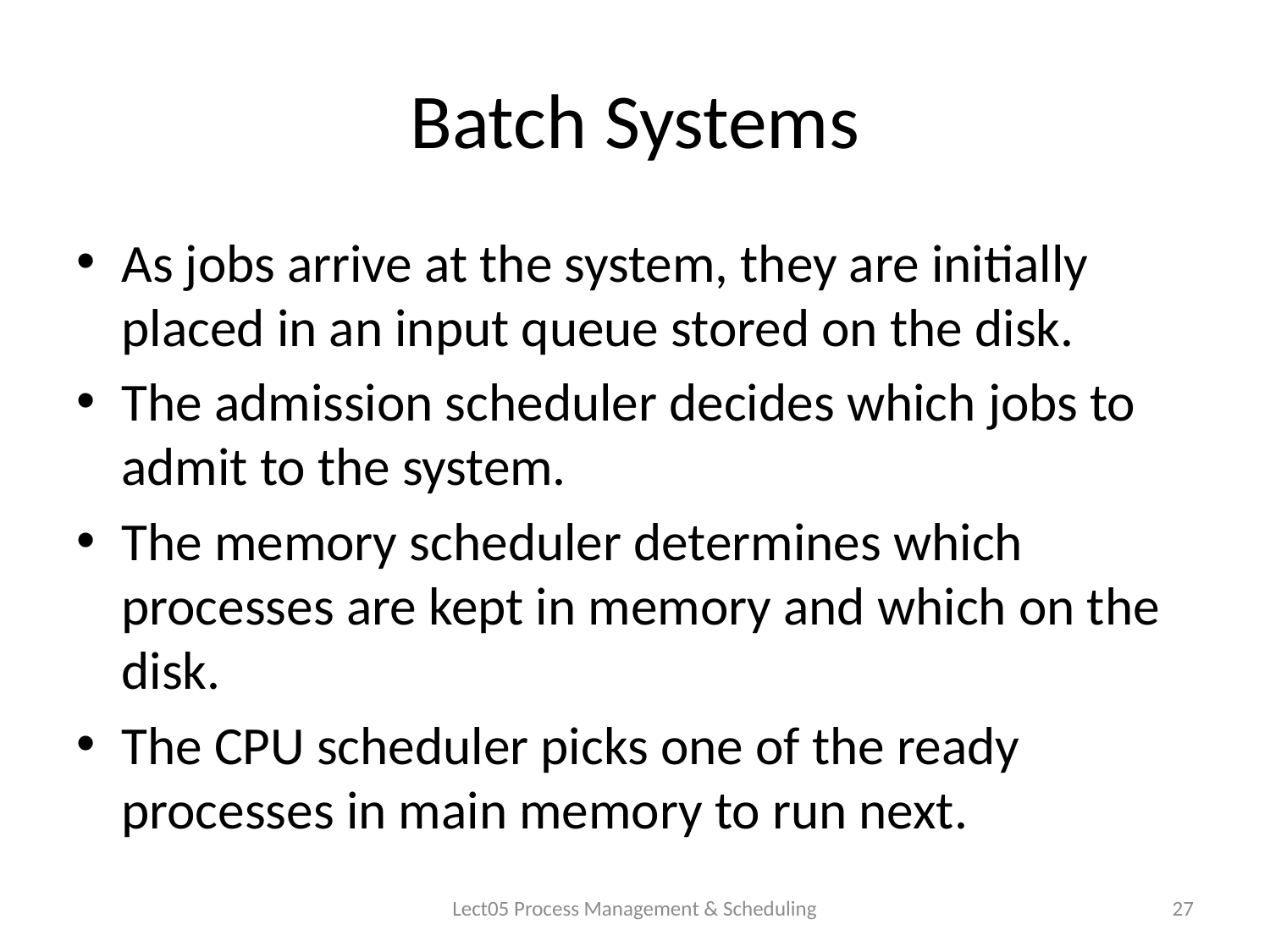

# Batch Systems
As jobs arrive at the system, they are initially placed in an input queue stored on the disk.
The admission scheduler decides which jobs to admit to the system.
The memory scheduler determines which processes are kept in memory and which on the disk.
The CPU scheduler picks one of the ready processes in main memory to run next.
Lect05 Process Management & Scheduling
27